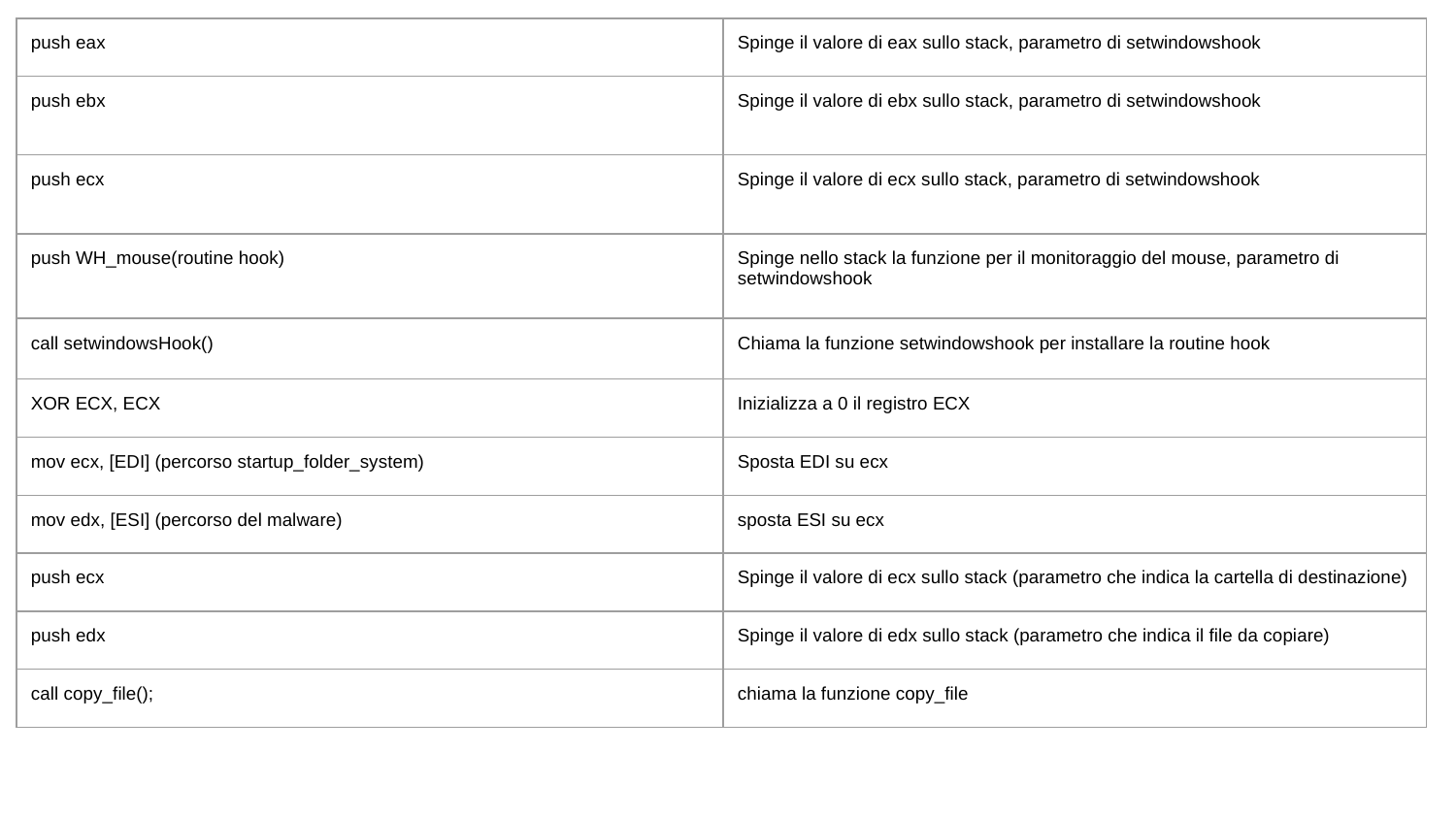

| push eax | Spinge il valore di eax sullo stack, parametro di setwindowshook |
| --- | --- |
| push ebx | Spinge il valore di ebx sullo stack, parametro di setwindowshook |
| push ecx | Spinge il valore di ecx sullo stack, parametro di setwindowshook |
| push WH\_mouse(routine hook) | Spinge nello stack la funzione per il monitoraggio del mouse, parametro di setwindowshook |
| call setwindowsHook() | Chiama la funzione setwindowshook per installare la routine hook |
| XOR ECX, ECX | Inizializza a 0 il registro ECX |
| mov ecx, [EDI] (percorso startup\_folder\_system) | Sposta EDI su ecx |
| mov edx, [ESI] (percorso del malware) | sposta ESI su ecx |
| push ecx | Spinge il valore di ecx sullo stack (parametro che indica la cartella di destinazione) |
| push edx | Spinge il valore di edx sullo stack (parametro che indica il file da copiare) |
| call copy\_file(); | chiama la funzione copy\_file |